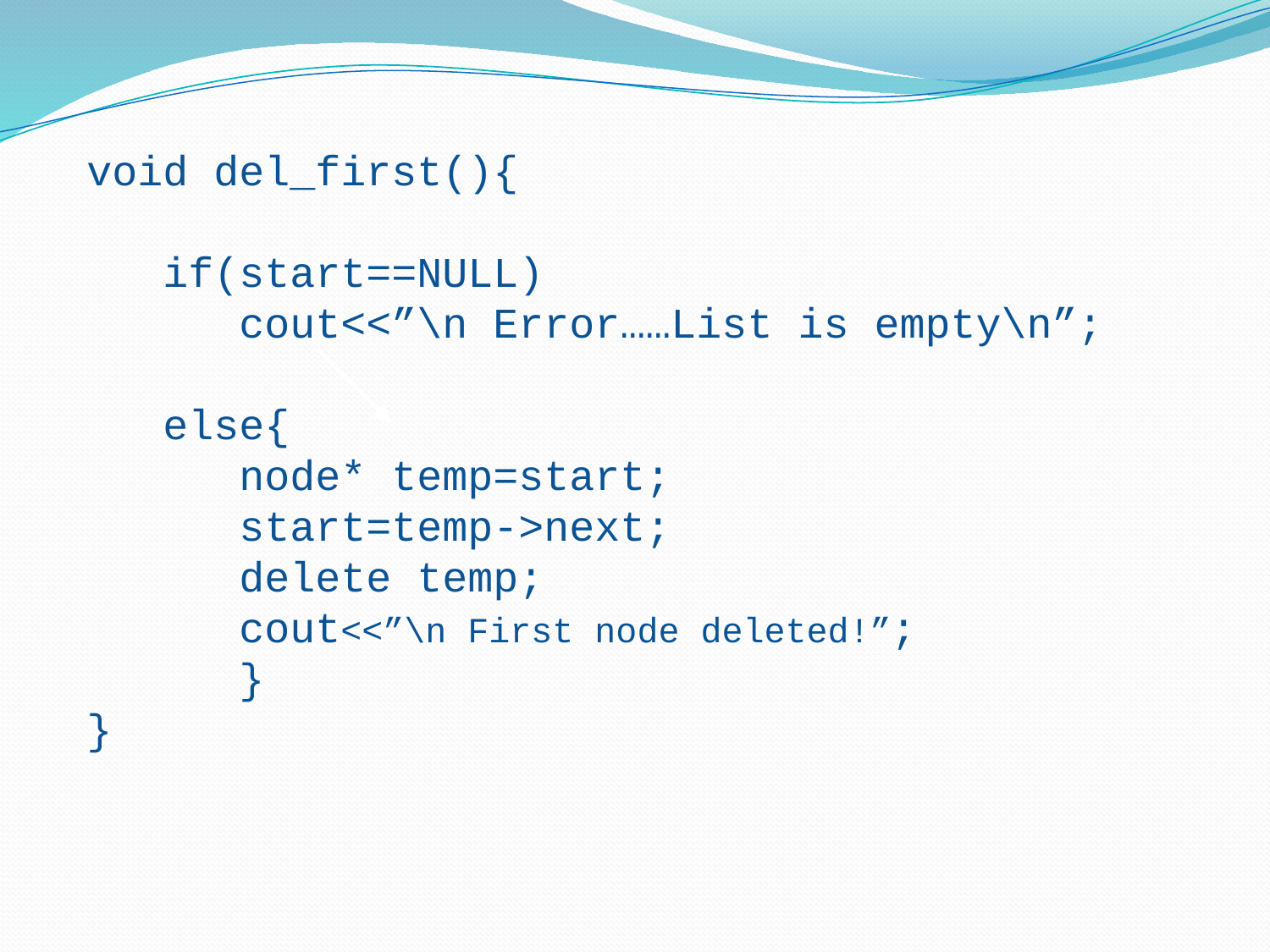

void del_first(){

   if(start==NULL)
      cout<<”\n Error……List is empty\n”;

   else{
      node* temp=start;
      start=temp->next;
      delete temp;
      cout<<”\n First node deleted!”;
      }
}